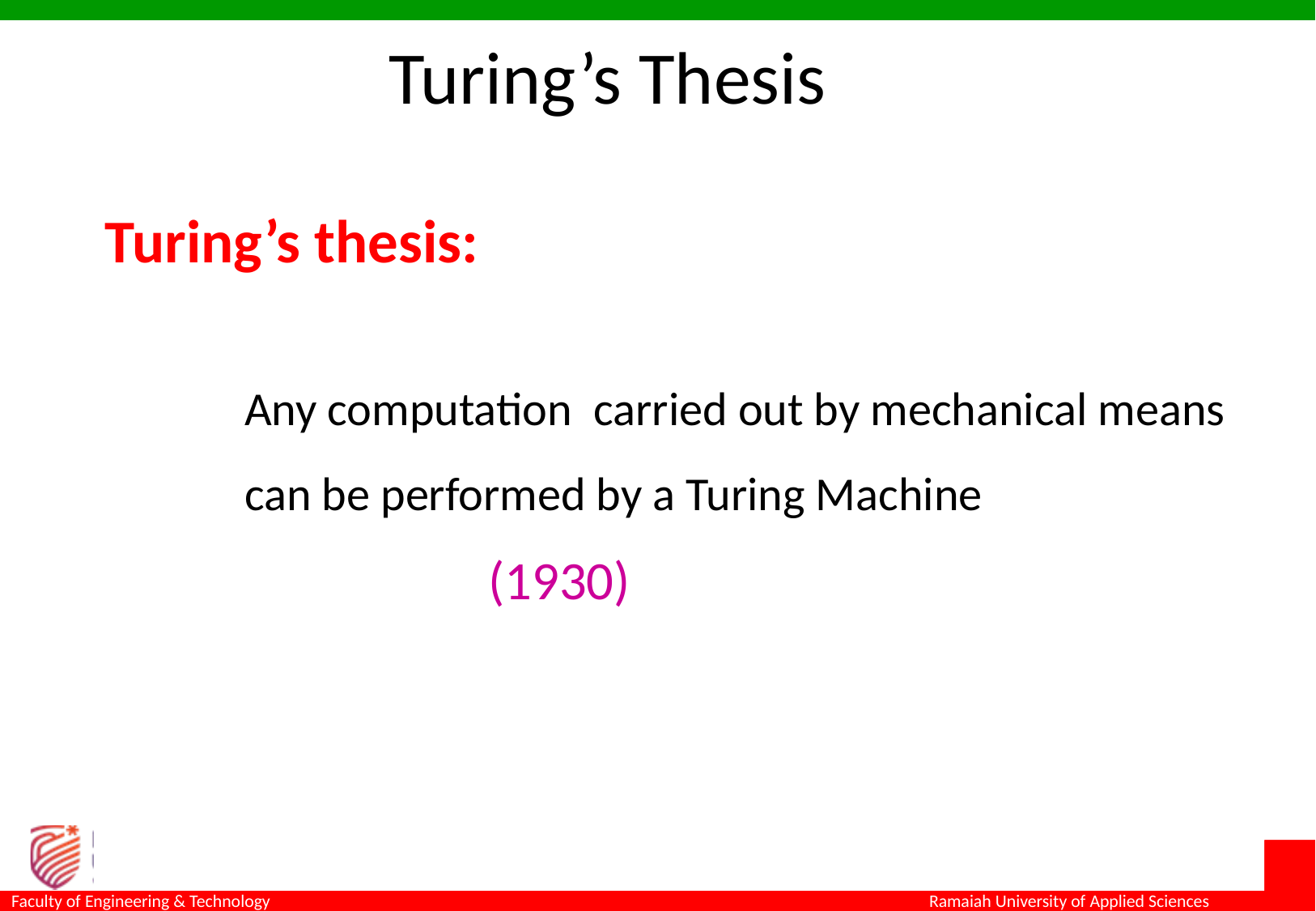

Turing’s Thesis
Turing’s thesis:
Any computation  carried out by mechanical means can be performed by a Turing Machine
(1930)